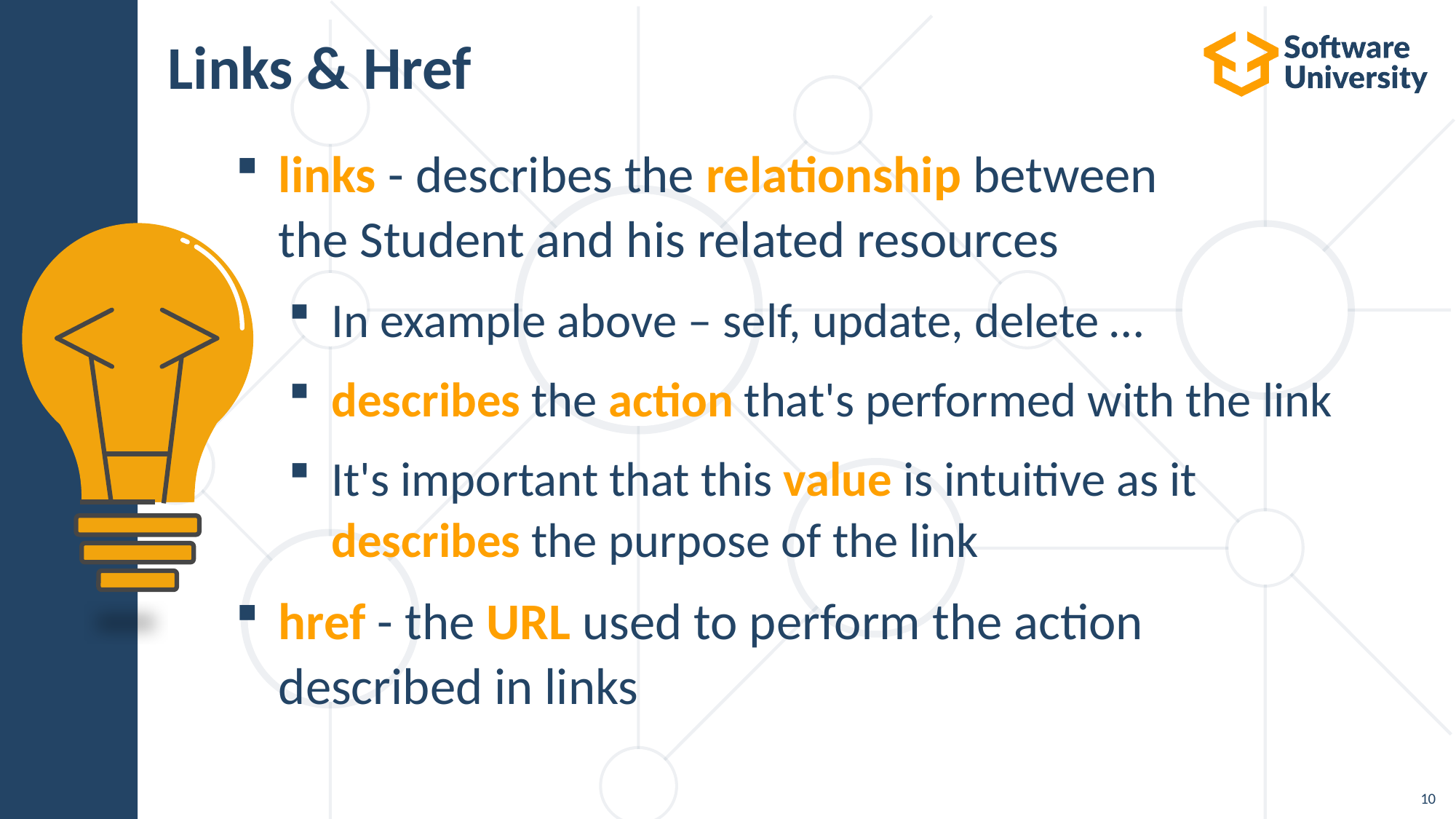

# Links & Href
links - describes the relationship between
the Student and his related resources
In example above – self, update, delete …
describes the action that's performed with the link
It's important that this value is intuitive as it
describes the purpose of the link
href - the URL used to perform the action
described in links
10